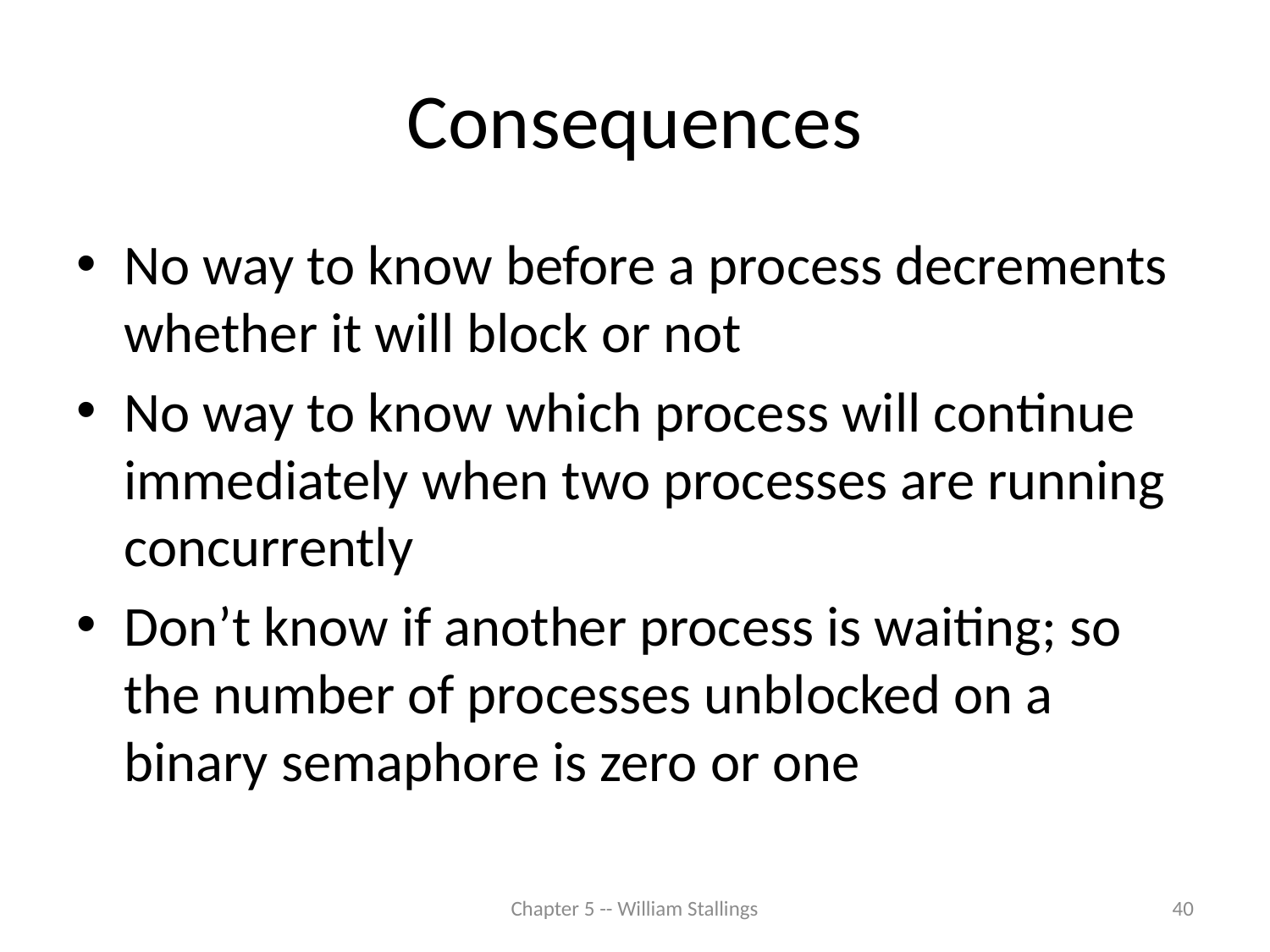

# Consequences
No way to know before a process decrements whether it will block or not
No way to know which process will continue immediately when two processes are running concurrently
Don’t know if another process is waiting; so the number of processes unblocked on a binary semaphore is zero or one
Chapter 5 -- William Stallings
40